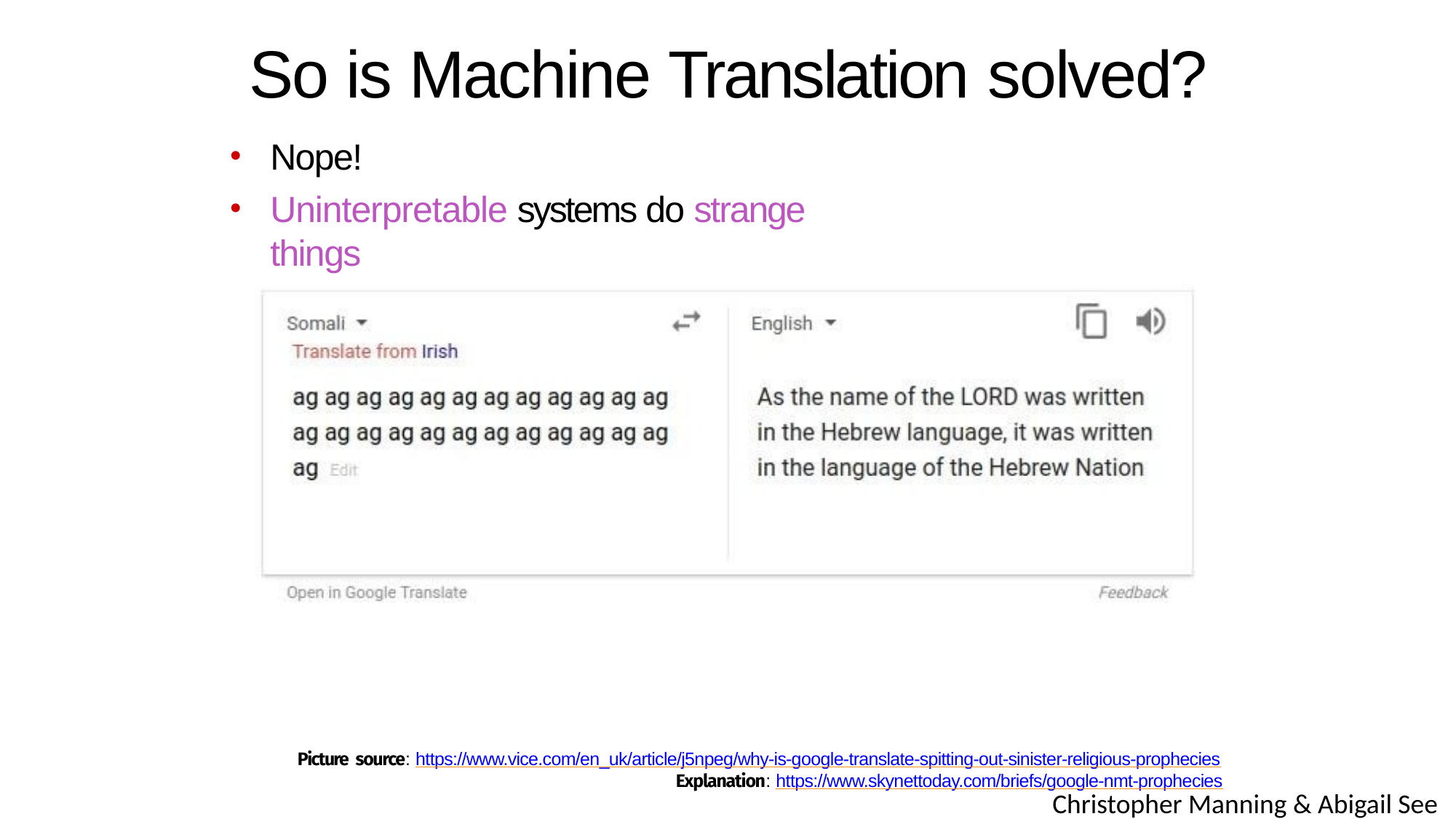

# So is Machine Translation solved?
Nope!
Uninterpretable systems do strange things

Picture  source: https://www.vice.com/en_uk/article/j5npeg/why-is-google-translate-spitting-out-sinister-religious-prophecies
Explanation: https://www.skynettoday.com/briefs/google-nmt-prophecies
Christopher Manning & Abigail See